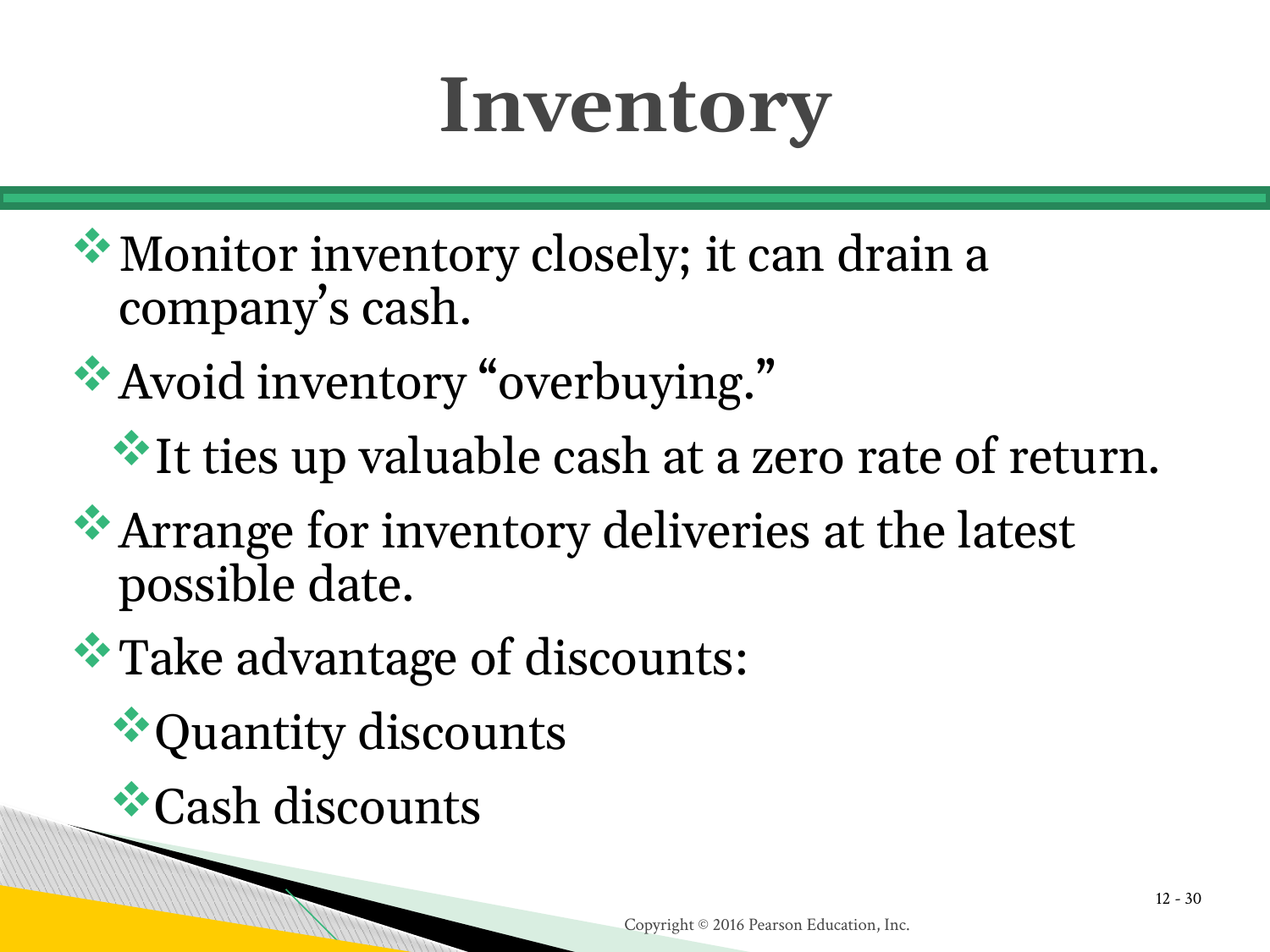

# Inventory
Monitor inventory closely; it can drain a company’s cash.
Avoid inventory “overbuying.”
It ties up valuable cash at a zero rate of return.
Arrange for inventory deliveries at the latest possible date.
Take advantage of discounts:
Quantity discounts
Cash discounts
12 - 30
Copyright © 2016 Pearson Education, Inc.